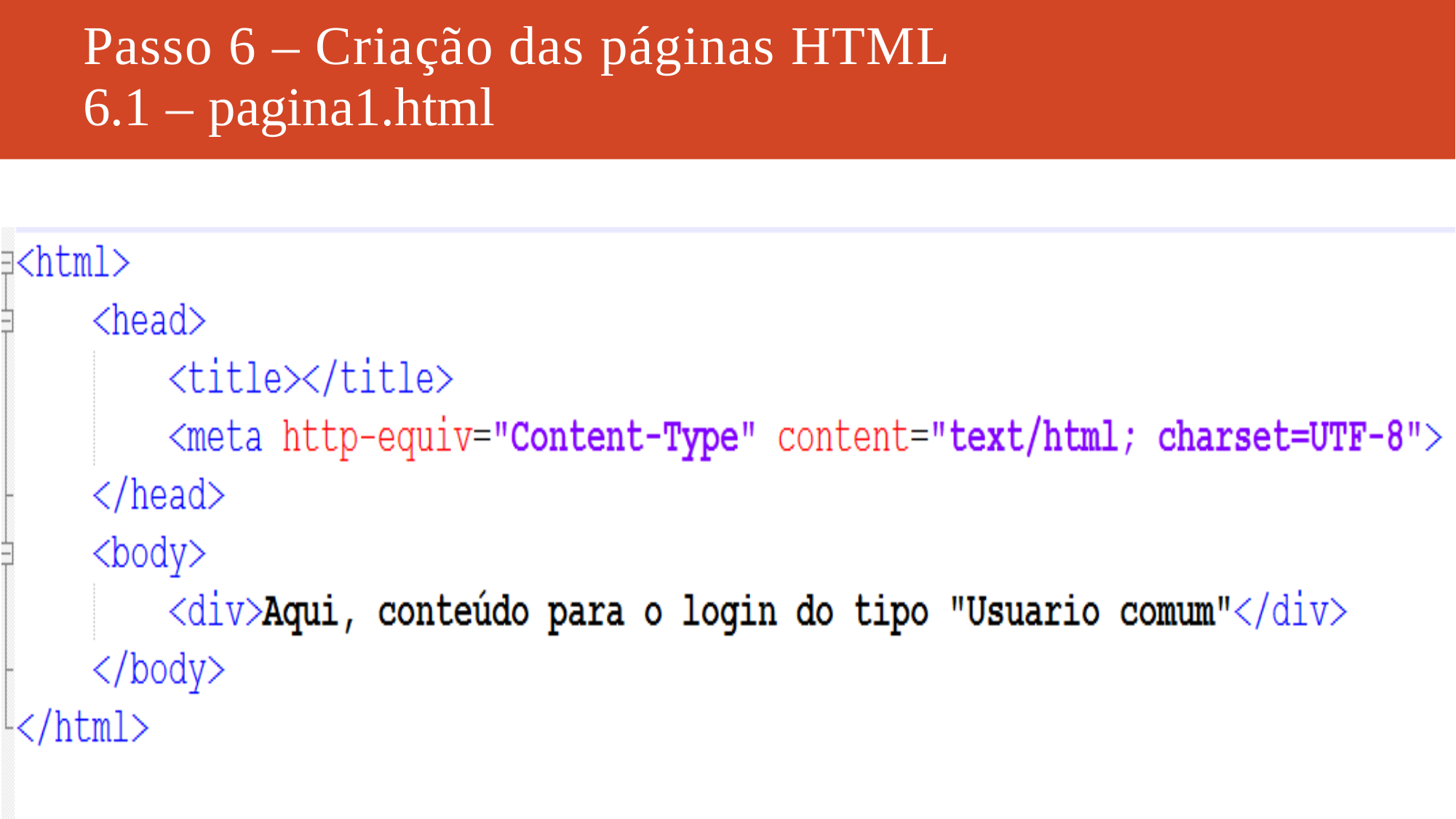

Passo 6 – Criação das páginas HTML
6.1 – pagina1.html